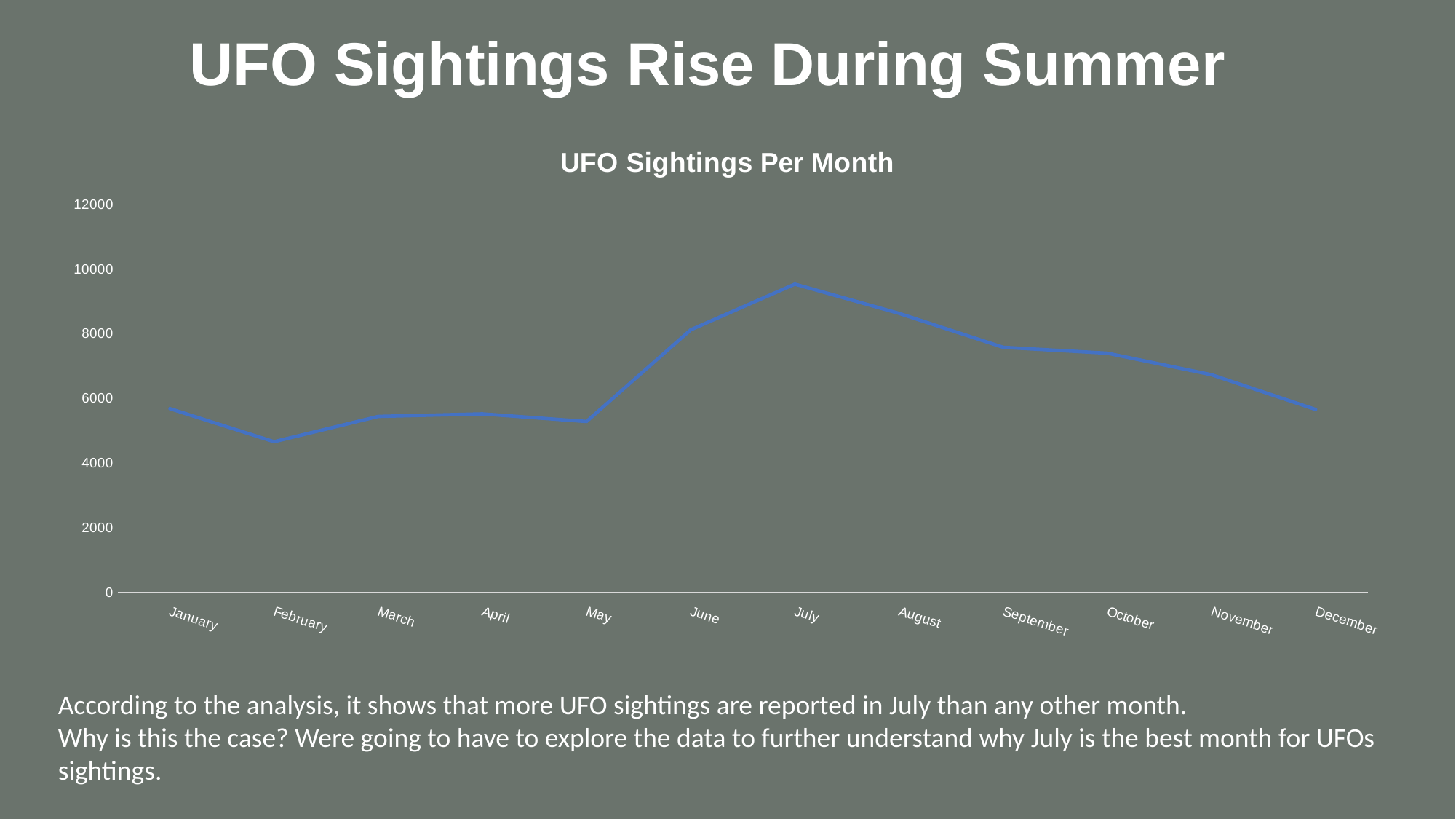

UFO Sightings Rise During Summer

### Chart: UFO Sightings Per Month

| Category | Total |
|---|---|
| January | 5689.0 |
| February | 4667.0 |
| March | 5449.0 |
| April | 5527.0 |
| May | 5292.0 |
| June | 8130.0 |
| July | 9542.0 |
| August | 8638.0 |
| September | 7588.0 |
| October | 7406.0 |
| November | 6740.0 |
| December | 5664.0 |
According to the analysis, it shows that more UFO sightings are reported in July than any other month.
Why is this the case? Were going to have to explore the data to further understand why July is the best month for UFOs sightings.